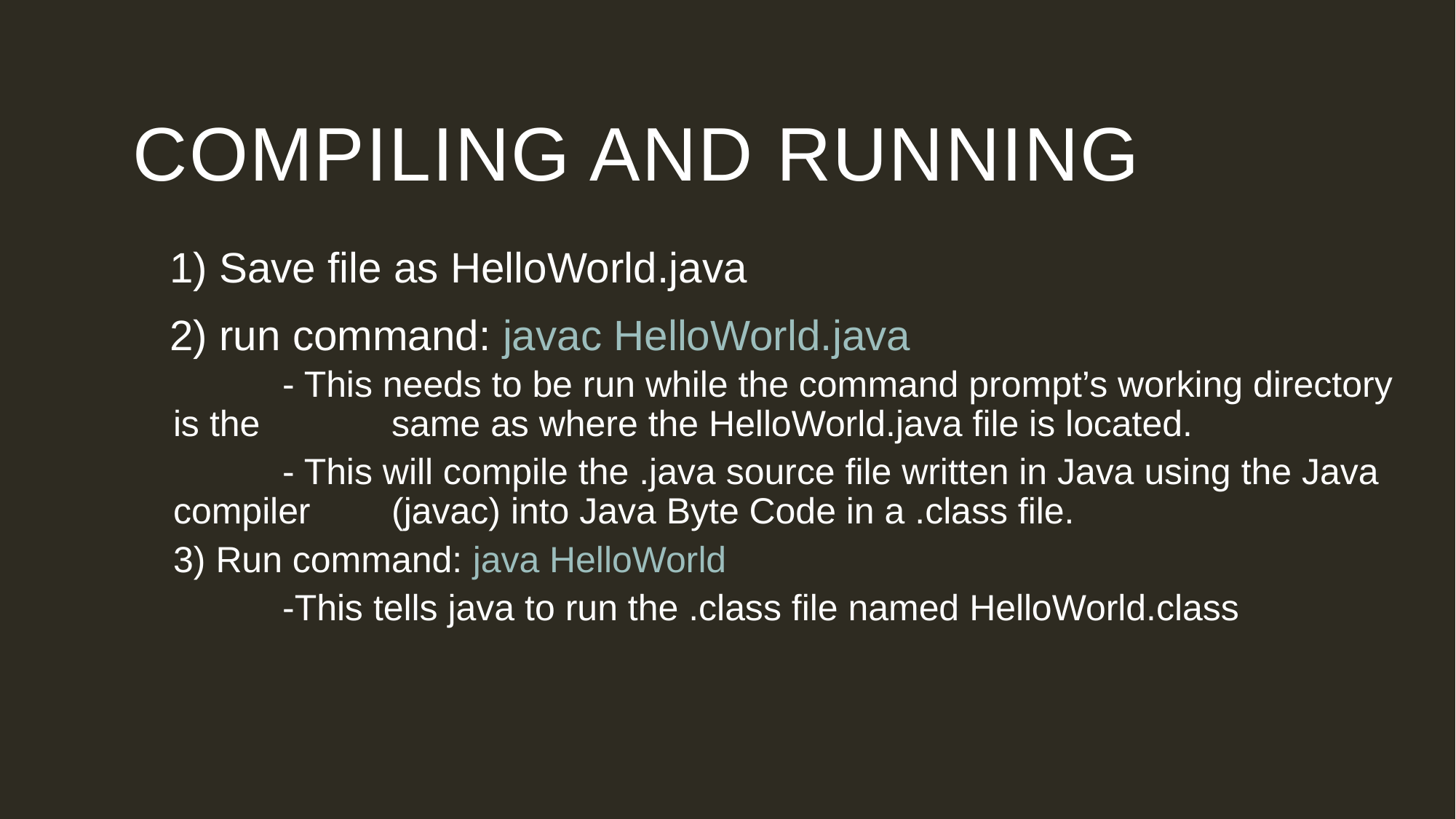

# Compiling and Running
1) Save file as HelloWorld.java
2) run command: javac HelloWorld.java
	- This needs to be run while the command prompt’s working directory is the 		same as where the HelloWorld.java file is located.
	- This will compile the .java source file written in Java using the Java compiler 	(javac) into Java Byte Code in a .class file.
3) Run command: java HelloWorld
	-This tells java to run the .class file named HelloWorld.class